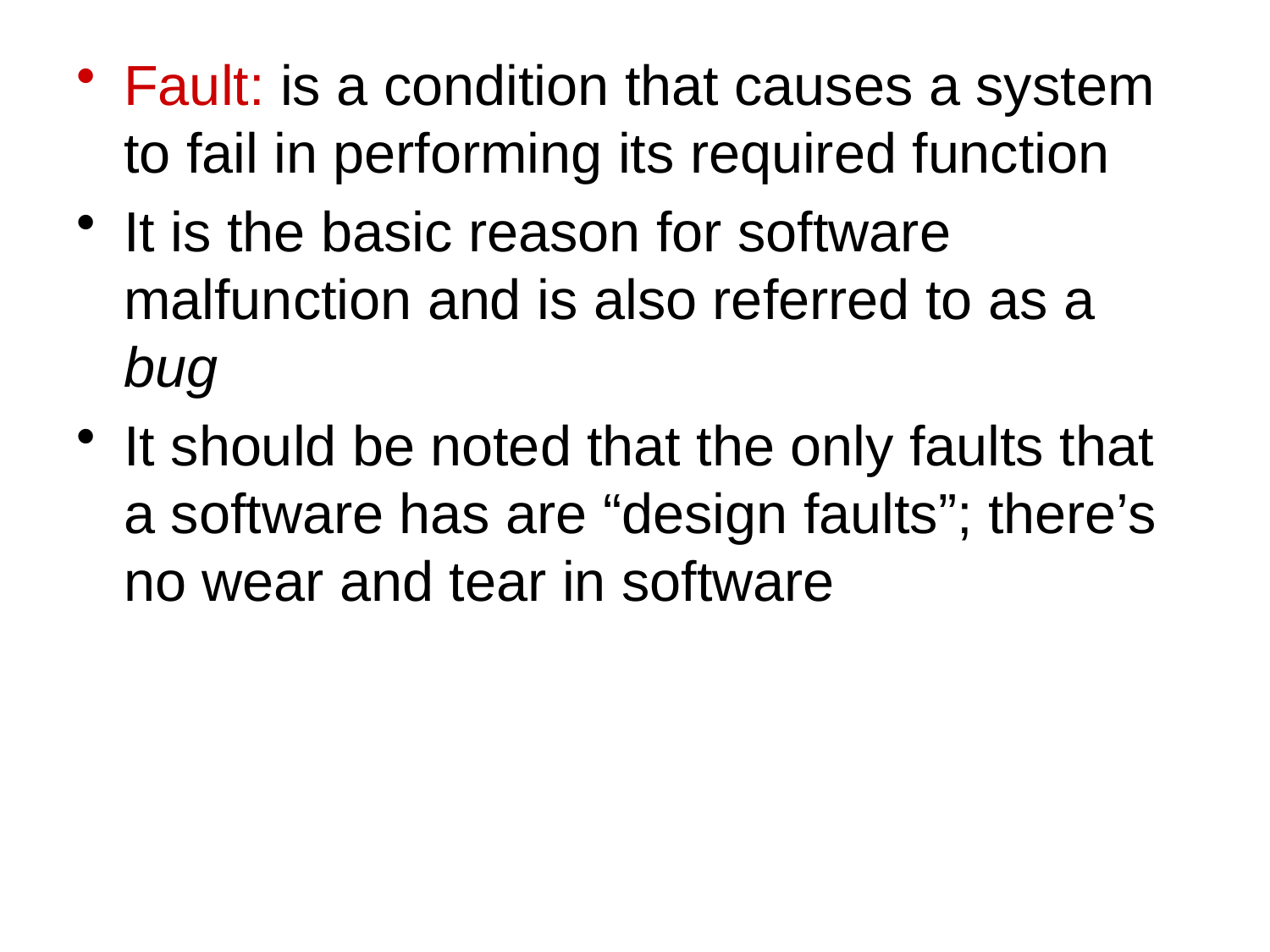

Fault: is a condition that causes a system to fail in performing its required function
It is the basic reason for software malfunction and is also referred to as a bug
It should be noted that the only faults that a software has are “design faults”; there’s no wear and tear in software